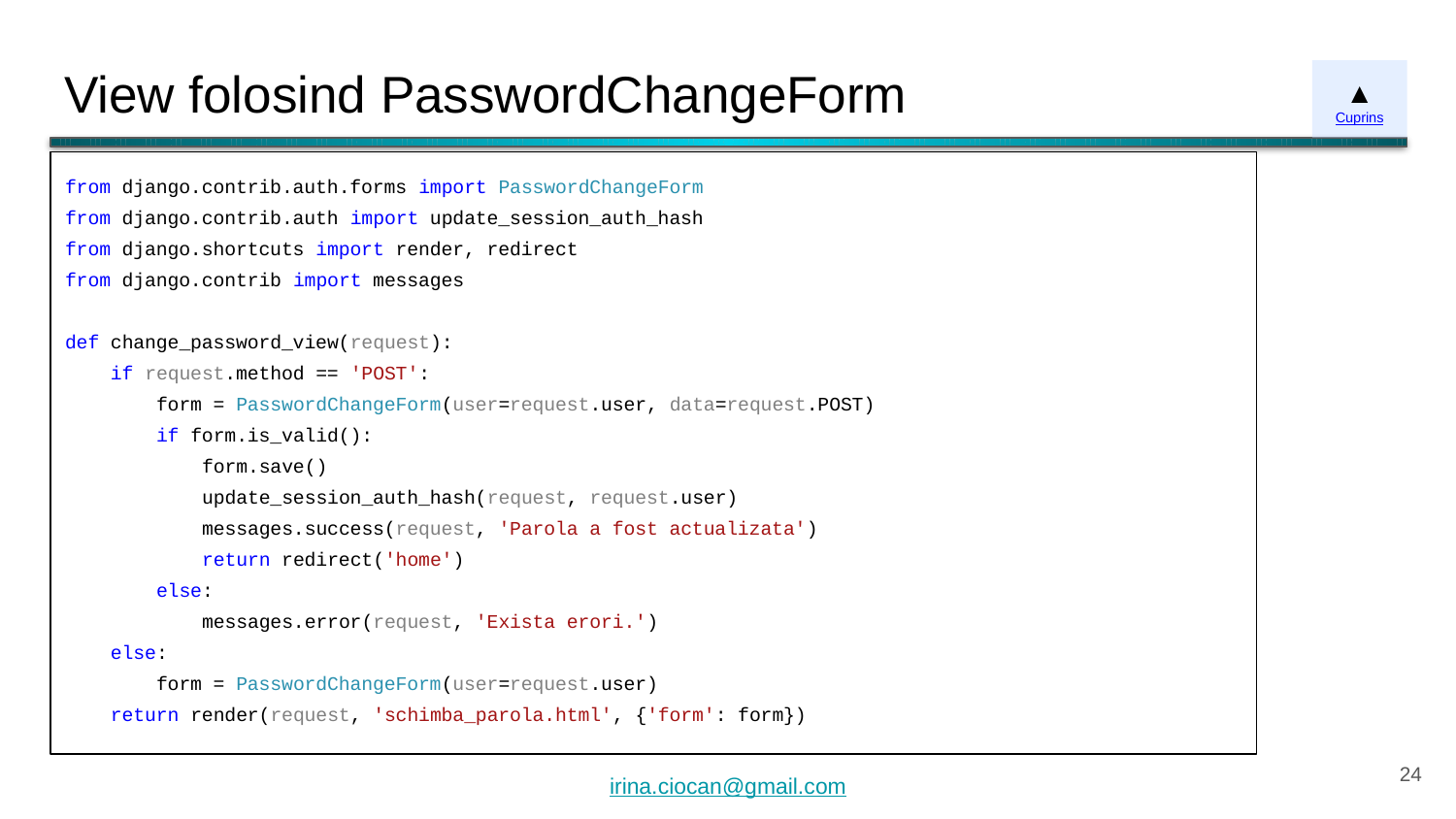

# View folosind PasswordChangeForm
▲
Cuprins

from django.contrib.auth.forms import PasswordChangeForm
from django.contrib.auth import update_session_auth_hash
from django.shortcuts import render, redirect
from django.contrib import messages

def change_password_view(request):
    if request.method == 'POST':
        form = PasswordChangeForm(user=request.user, data=request.POST)
        if form.is_valid():
            form.save()
            update_session_auth_hash(request, request.user)
            messages.success(request, 'Parola a fost actualizata')
            return redirect('home')
        else:
            messages.error(request, 'Exista erori.')
    else:
        form = PasswordChangeForm(user=request.user)
    return render(request, 'schimba_parola.html', {'form': form})

24
irina.ciocan@gmail.com